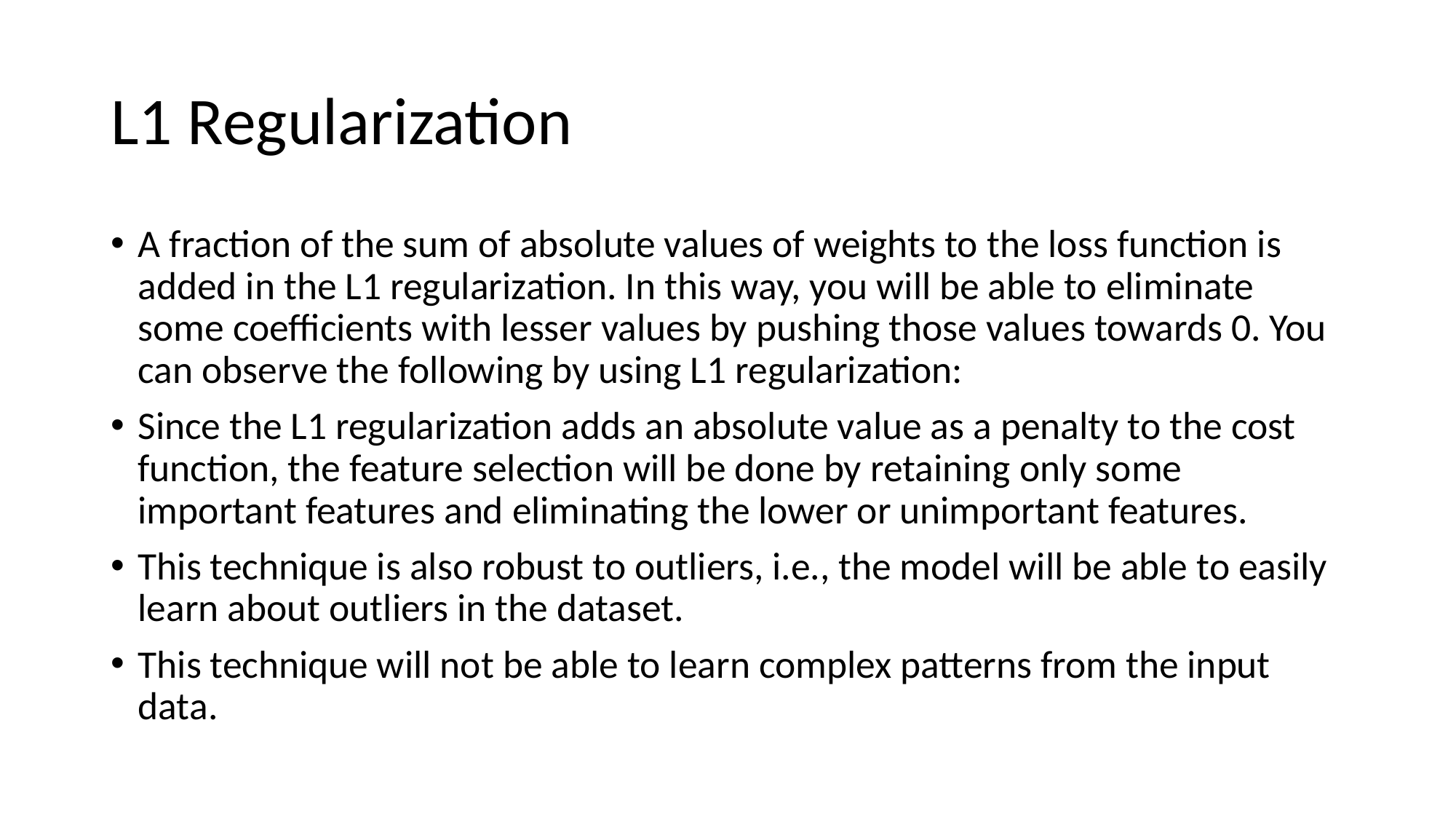

# L1 Regularization
A fraction of the sum of absolute values of weights to the loss function is added in the L1 regularization. In this way, you will be able to eliminate some coefficients with lesser values by pushing those values towards 0. You can observe the following by using L1 regularization:
Since the L1 regularization adds an absolute value as a penalty to the cost function, the feature selection will be done by retaining only some important features and eliminating the lower or unimportant features.
This technique is also robust to outliers, i.e., the model will be able to easily learn about outliers in the dataset.
This technique will not be able to learn complex patterns from the input data.